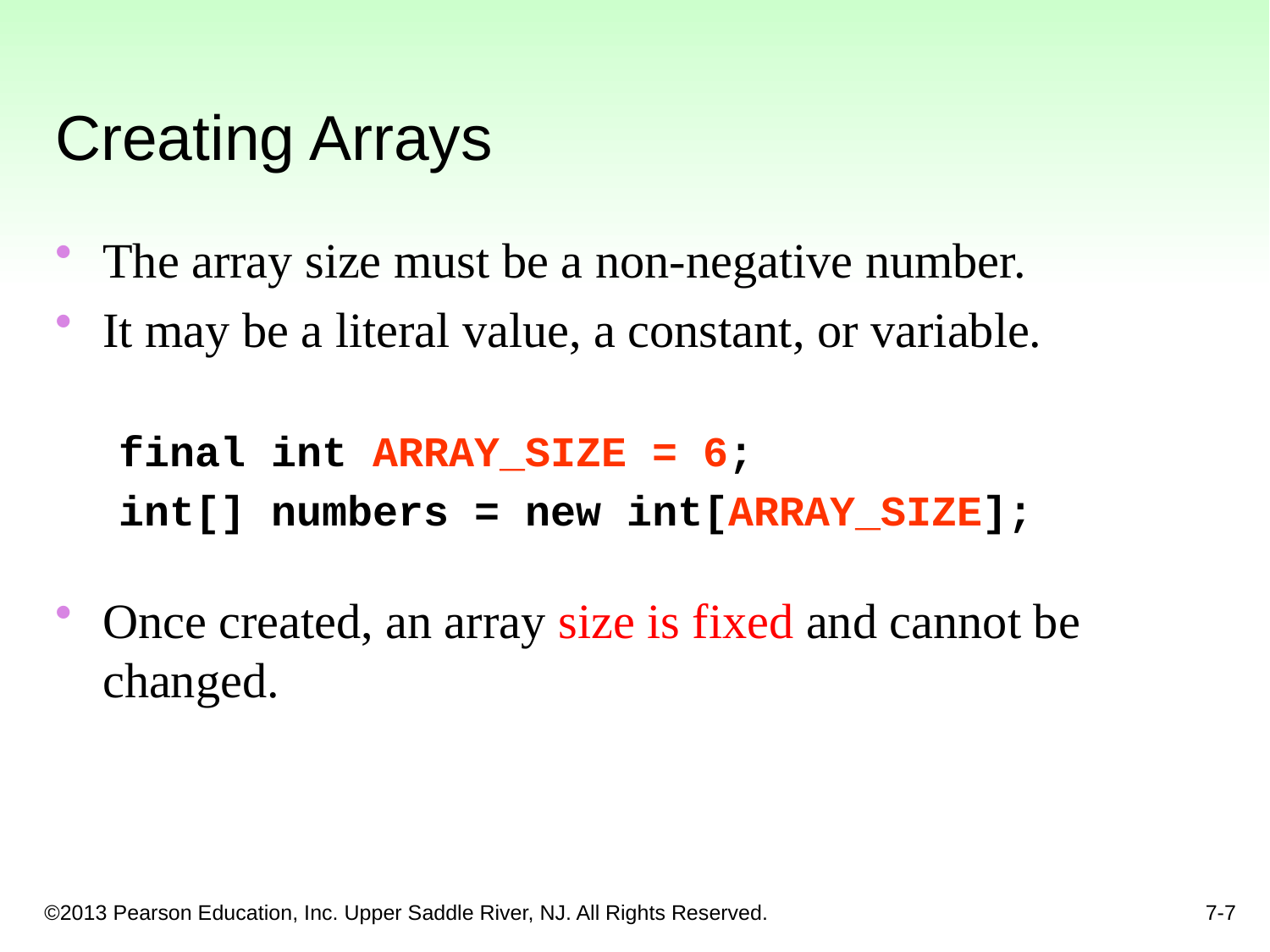

Creating Arrays
The array size must be a non-negative number.
It may be a literal value, a constant, or variable.
final int ARRAY_SIZE = 6;
int[] numbers = new int[ARRAY_SIZE];

Once created, an array size is fixed and cannot be changed.
7-7